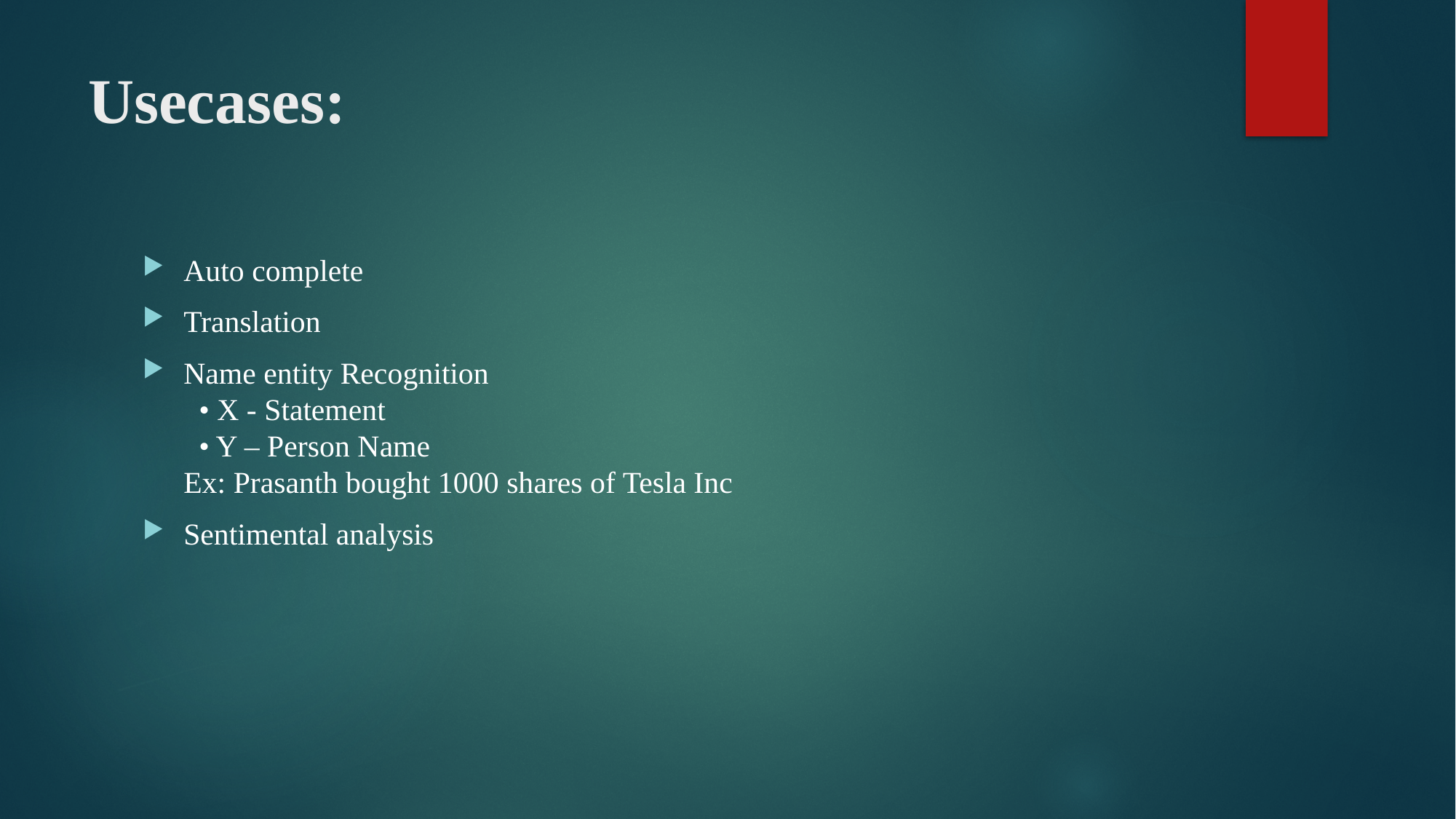

# Usecases:
Auto complete
Translation
Name entity Recognition
  • X - Statement
  • Y – Person Name
Ex: Prasanth bought 1000 shares of Tesla Inc
Sentimental analysis